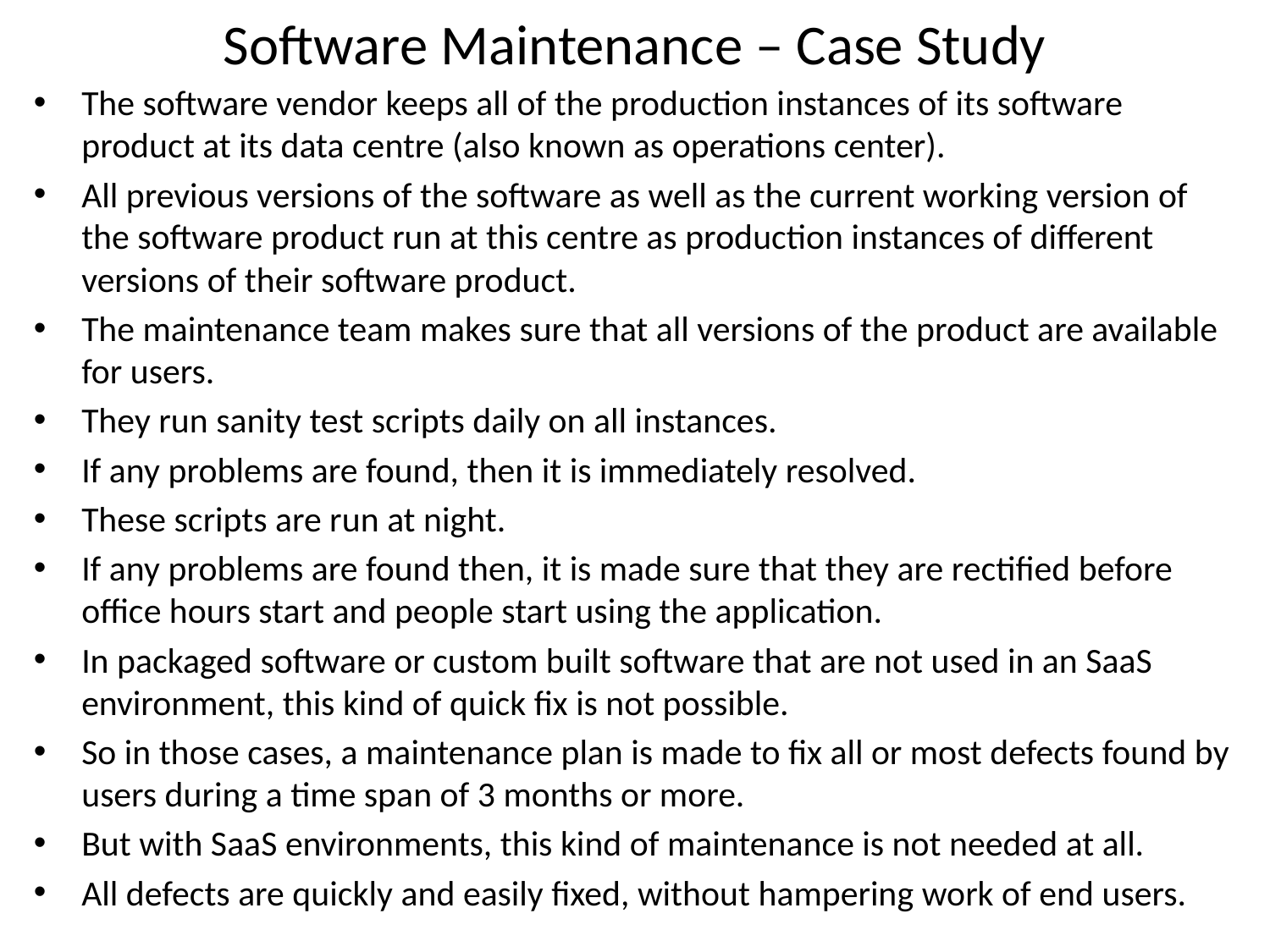

# Software Maintenance – Case Study
The software vendor keeps all of the production instances of its software product at its data centre (also known as operations center).
All previous versions of the software as well as the current working version of the software product run at this centre as production instances of different versions of their software product.
The maintenance team makes sure that all versions of the product are available for users.
They run sanity test scripts daily on all instances.
If any problems are found, then it is immediately resolved.
These scripts are run at night.
If any problems are found then, it is made sure that they are rectified before office hours start and people start using the application.
In packaged software or custom built software that are not used in an SaaS environment, this kind of quick fix is not possible.
So in those cases, a maintenance plan is made to fix all or most defects found by users during a time span of 3 months or more.
But with SaaS environments, this kind of maintenance is not needed at all.
All defects are quickly and easily fixed, without hampering work of end users.